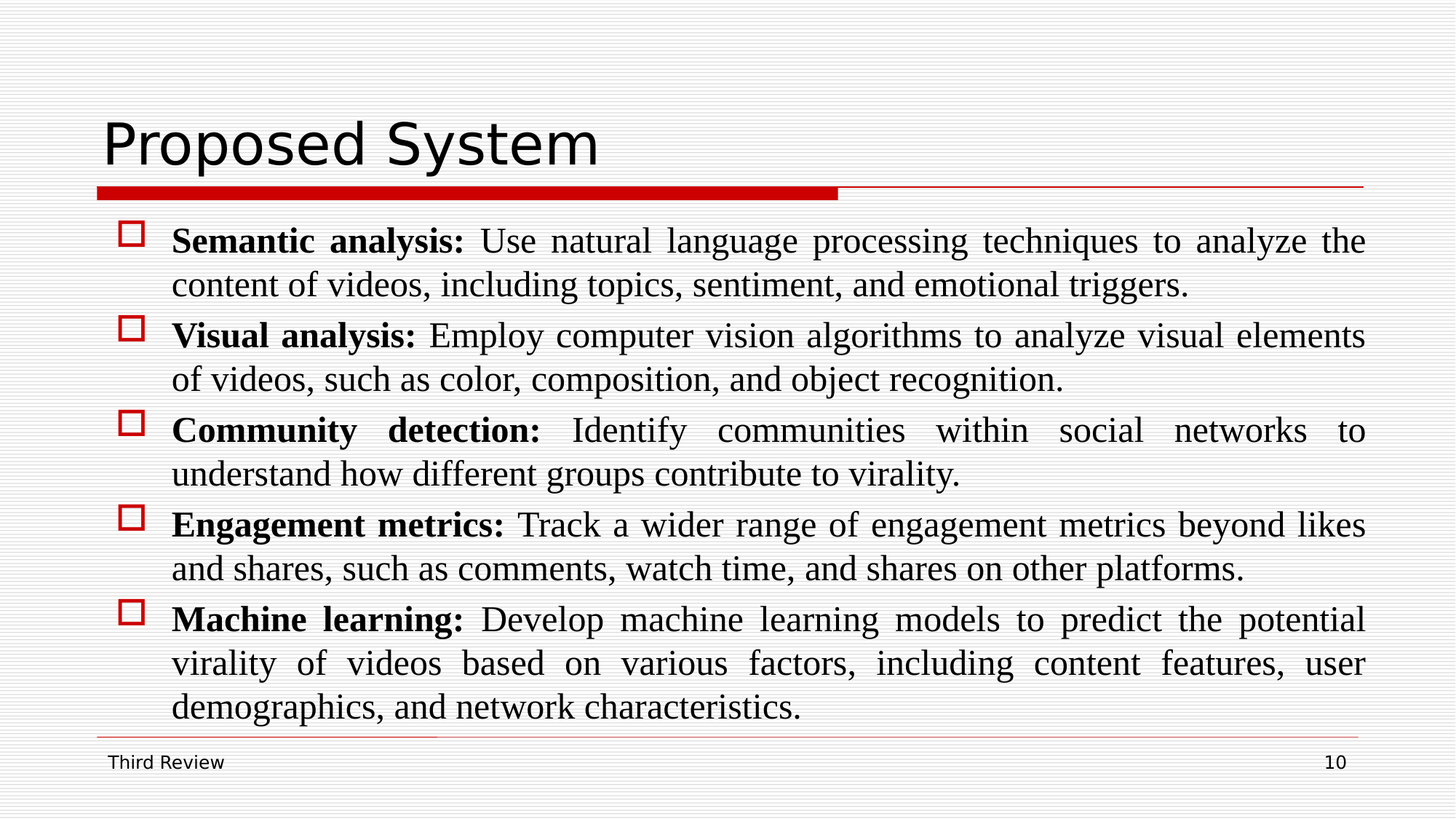

# Proposed System
Semantic analysis: Use natural language processing techniques to analyze the content of videos, including topics, sentiment, and emotional triggers.
Visual analysis: Employ computer vision algorithms to analyze visual elements of videos, such as color, composition, and object recognition.
Community detection: Identify communities within social networks to understand how different groups contribute to virality.
Engagement metrics: Track a wider range of engagement metrics beyond likes and shares, such as comments, watch time, and shares on other platforms.
Machine learning: Develop machine learning models to predict the potential virality of videos based on various factors, including content features, user demographics, and network characteristics.
Third Review
10